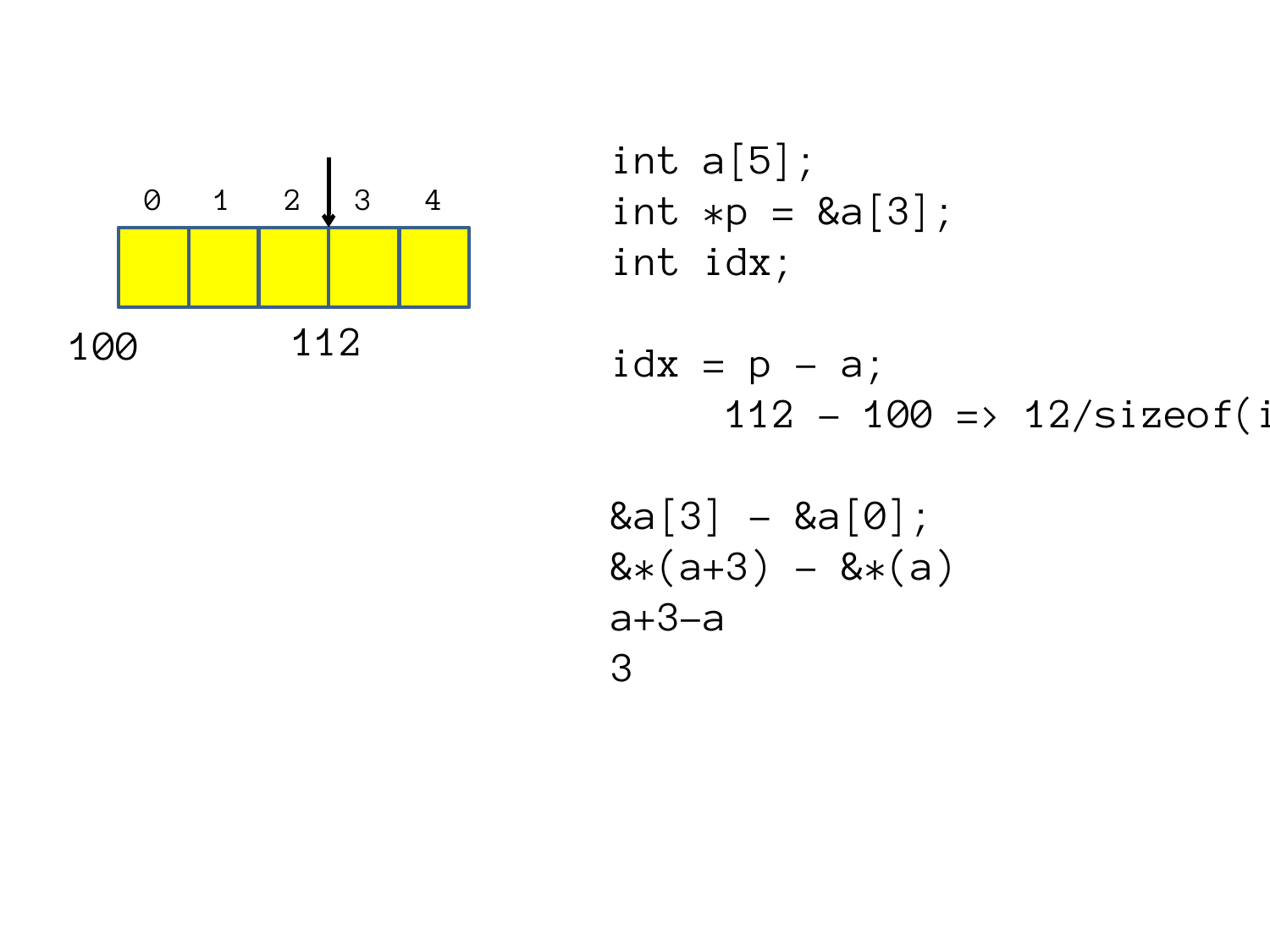

int a[5];
int *p = &a[3];
int idx;

idx = p - a;
     112 - 100 => 12/sizeof(int)=>3

&a[3] - &a[0];
&*(a+3) - &*(a)
a+3-a
3
0
1
2
3
4

112
100